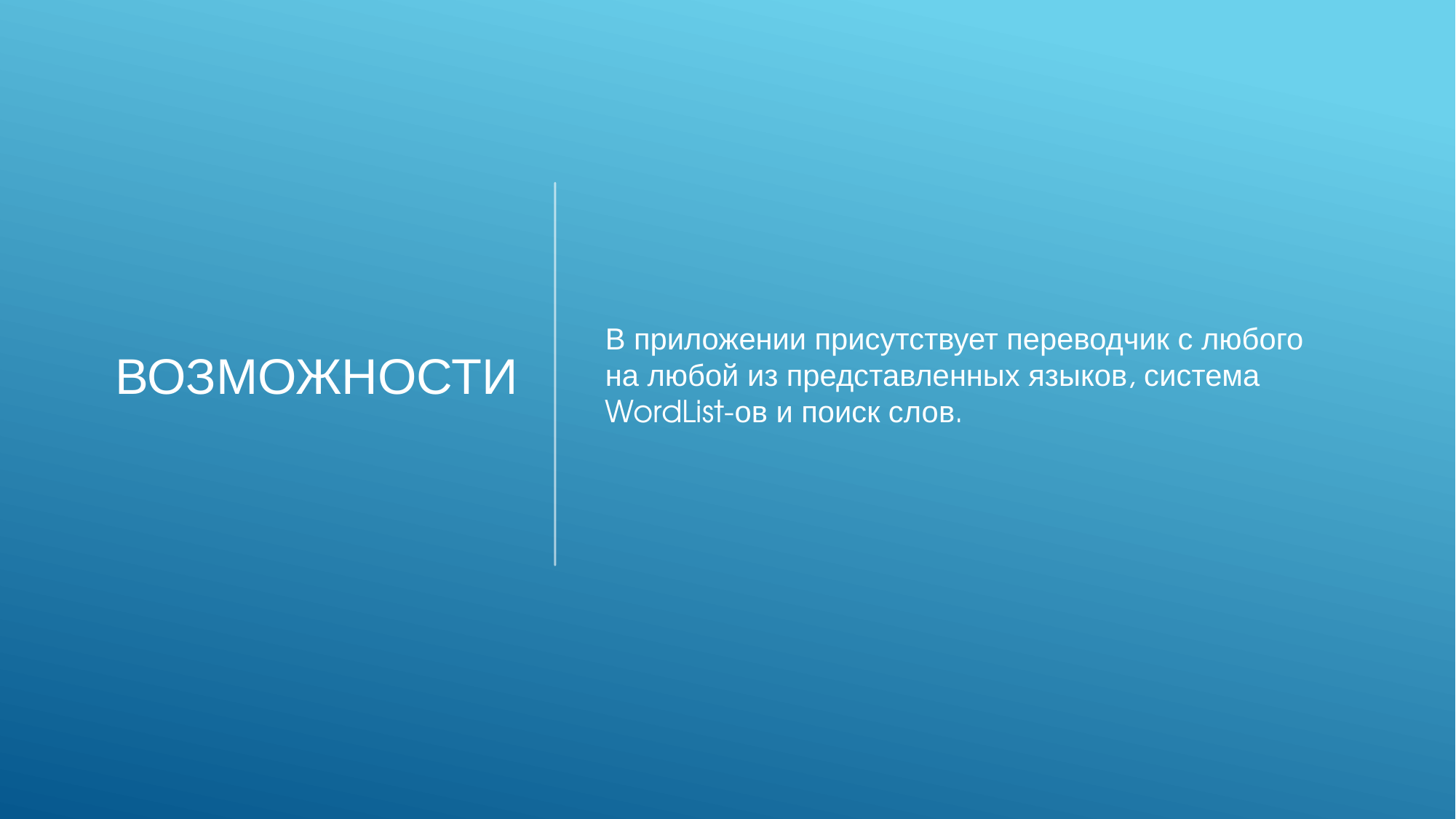

# возможности
В приложении присутствует переводчик с любого на любой из представленных языков, система WordList-ов и поиск слов.